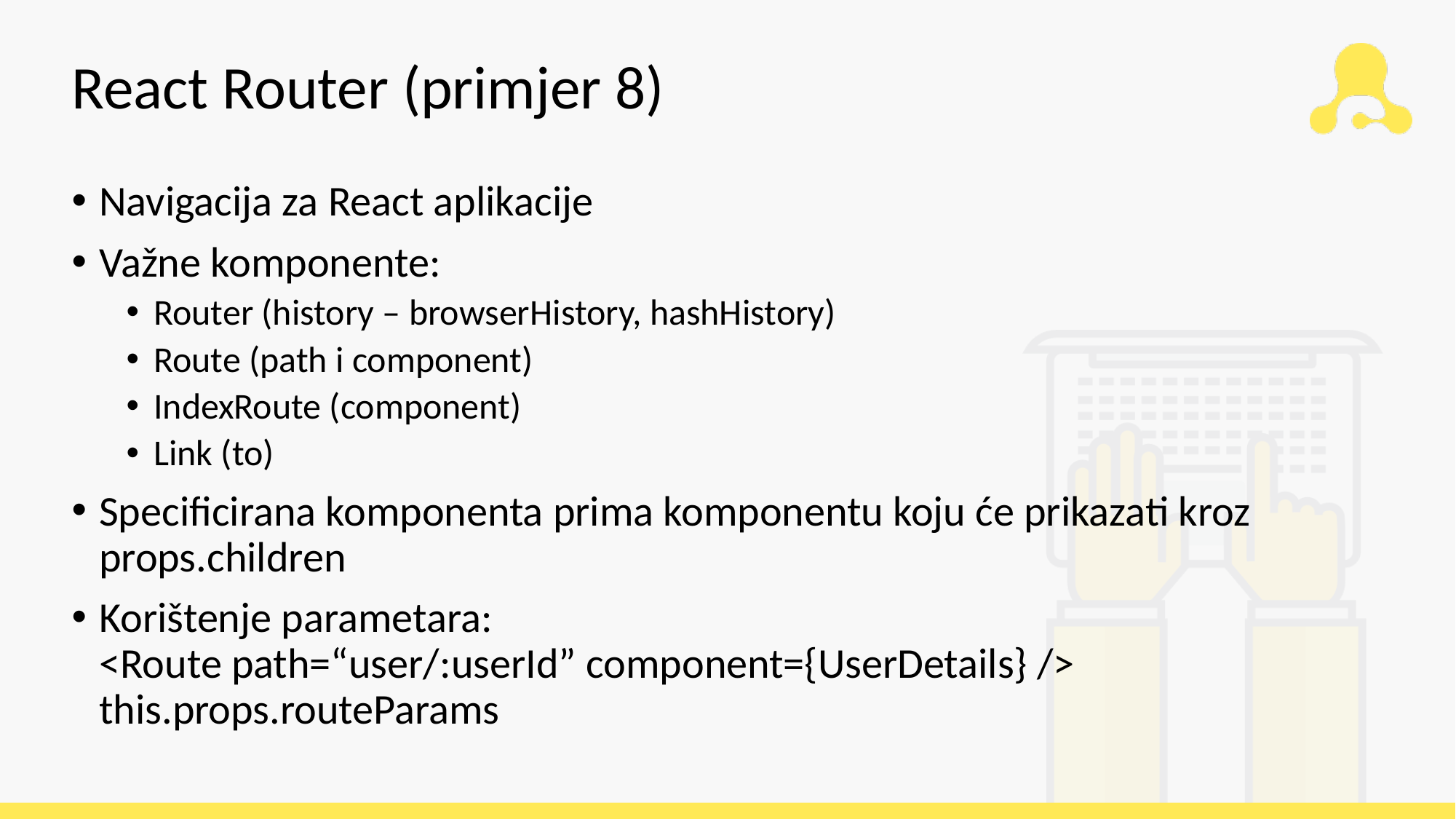

# React Router (primjer 8)
Navigacija za React aplikacije
Važne komponente:
Router (history – browserHistory, hashHistory)
Route (path i component)
IndexRoute (component)
Link (to)
Specificirana komponenta prima komponentu koju će prikazati kroz props.children
Korištenje parametara:
<Route path=“user/:userId” component={UserDetails} />
this.props.routeParams